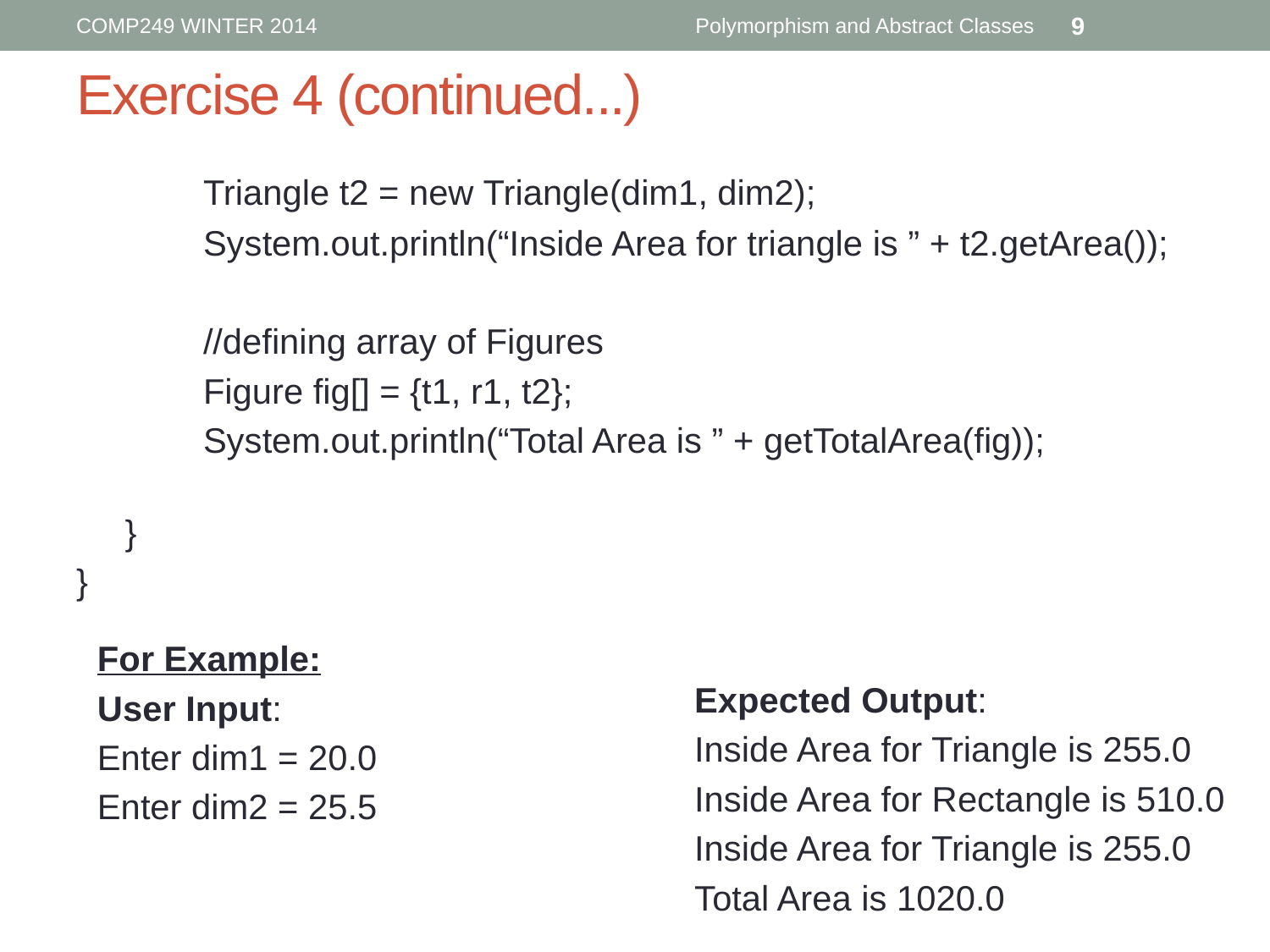

COMP249 WINTER 2014
Polymorphism and Abstract Classes
9
# Exercise 4 (continued...)
	Triangle t2 = new Triangle(dim1, dim2);
	System.out.println(“Inside Area for triangle is ” + t2.getArea());

	//defining array of Figures
	Figure fig[] = {t1, r1, t2};
	System.out.println(“Total Area is ” + getTotalArea(fig));
     }
}

For Example:
User Input:
Enter dim1 = 20.0
Enter dim2 = 25.5
Expected Output:
Inside Area for Triangle is 255.0
Inside Area for Rectangle is 510.0
Inside Area for Triangle is 255.0
Total Area is 1020.0